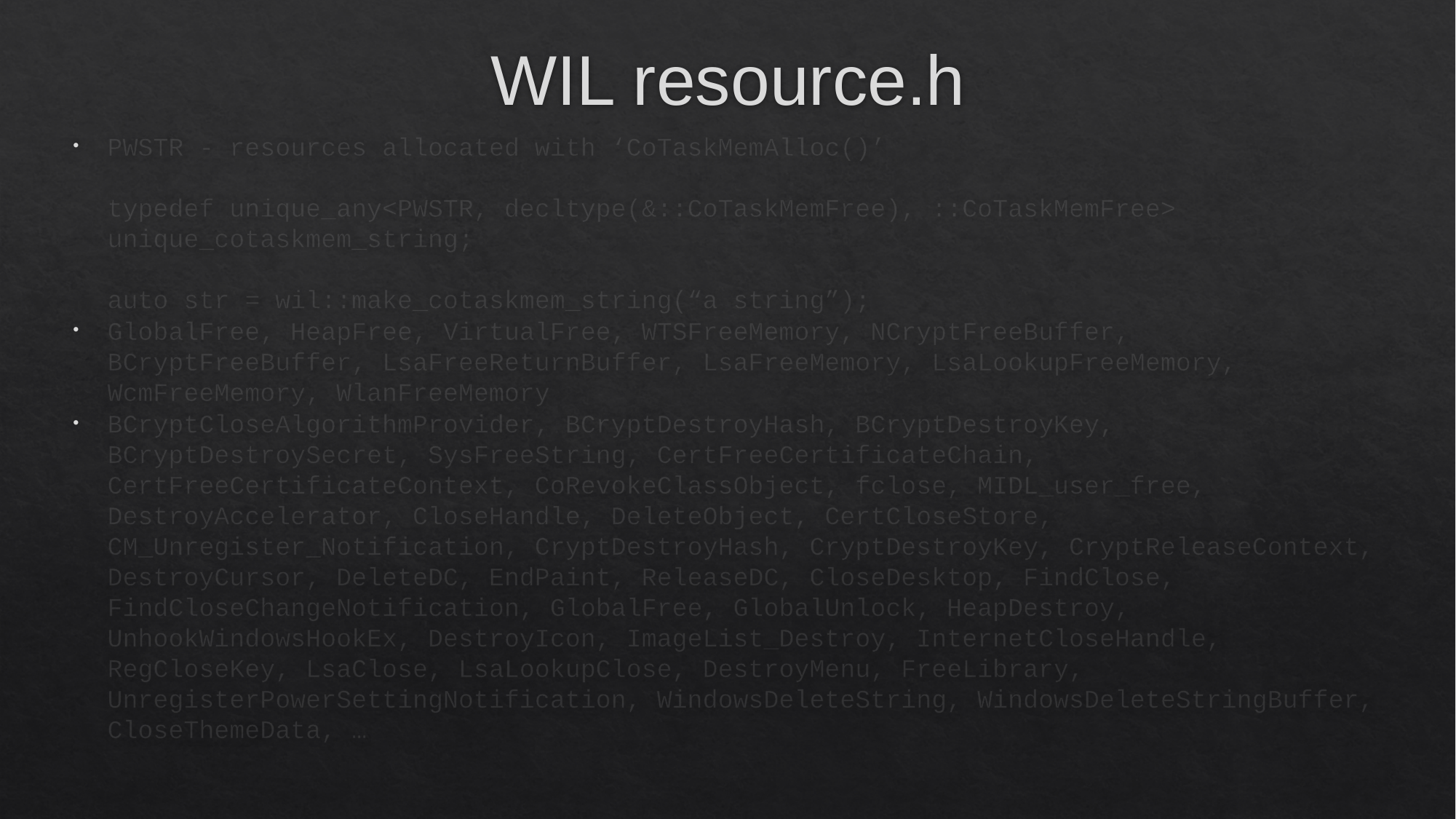

# WIL resource.h
PWSTR - resources allocated with ‘CoTaskMemAlloc()’
typedef unique_any<PWSTR, decltype(&::CoTaskMemFree), ::CoTaskMemFree> unique_cotaskmem_string;
auto str = wil::make_cotaskmem_string(“a string”);
GlobalFree, HeapFree, VirtualFree, WTSFreeMemory, NCryptFreeBuffer, BCryptFreeBuffer, LsaFreeReturnBuffer, LsaFreeMemory, LsaLookupFreeMemory, WcmFreeMemory, WlanFreeMemory
BCryptCloseAlgorithmProvider, BCryptDestroyHash, BCryptDestroyKey, BCryptDestroySecret, SysFreeString, CertFreeCertificateChain, CertFreeCertificateContext, CoRevokeClassObject, fclose, MIDL_user_free, DestroyAccelerator, CloseHandle, DeleteObject, CertCloseStore, CM_Unregister_Notification, CryptDestroyHash, CryptDestroyKey, CryptReleaseContext, DestroyCursor, DeleteDC, EndPaint, ReleaseDC, CloseDesktop, FindClose, FindCloseChangeNotification, GlobalFree, GlobalUnlock, HeapDestroy, UnhookWindowsHookEx, DestroyIcon, ImageList_Destroy, InternetCloseHandle, RegCloseKey, LsaClose, LsaLookupClose, DestroyMenu, FreeLibrary, UnregisterPowerSettingNotification, WindowsDeleteString, WindowsDeleteStringBuffer, CloseThemeData, …